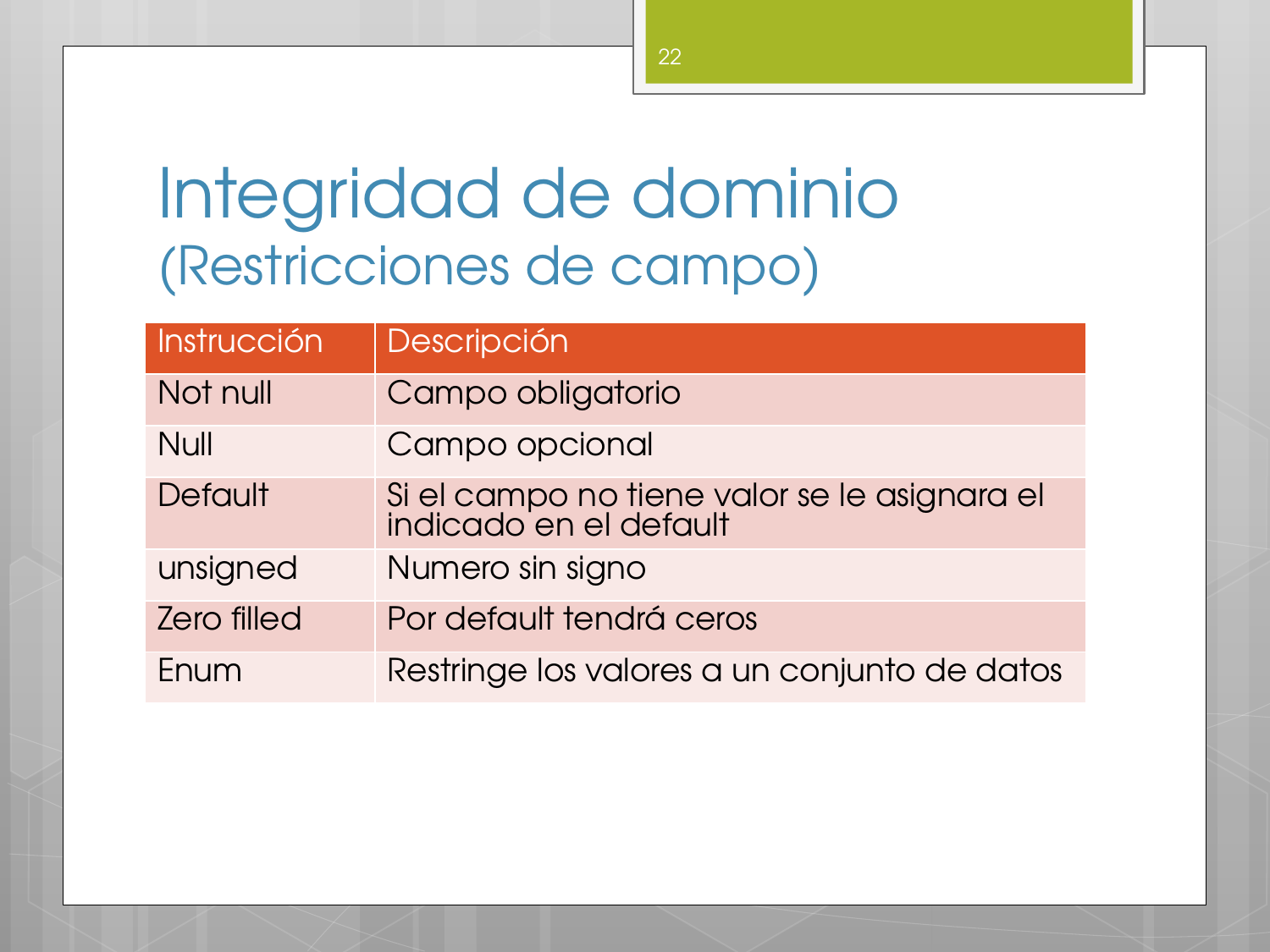

22
# Integridad de dominio (Restricciones de campo)
| Instrucción | Descripción |
| --- | --- |
| Not null | Campo obligatorio |
| Null | Campo opcional |
| Default | Si el campo no tiene valor se le asignara el indicado en el default |
| unsigned | Numero sin signo |
| Zero filled | Por default tendrá ceros |
| Enum | Restringe los valores a un conjunto de datos |